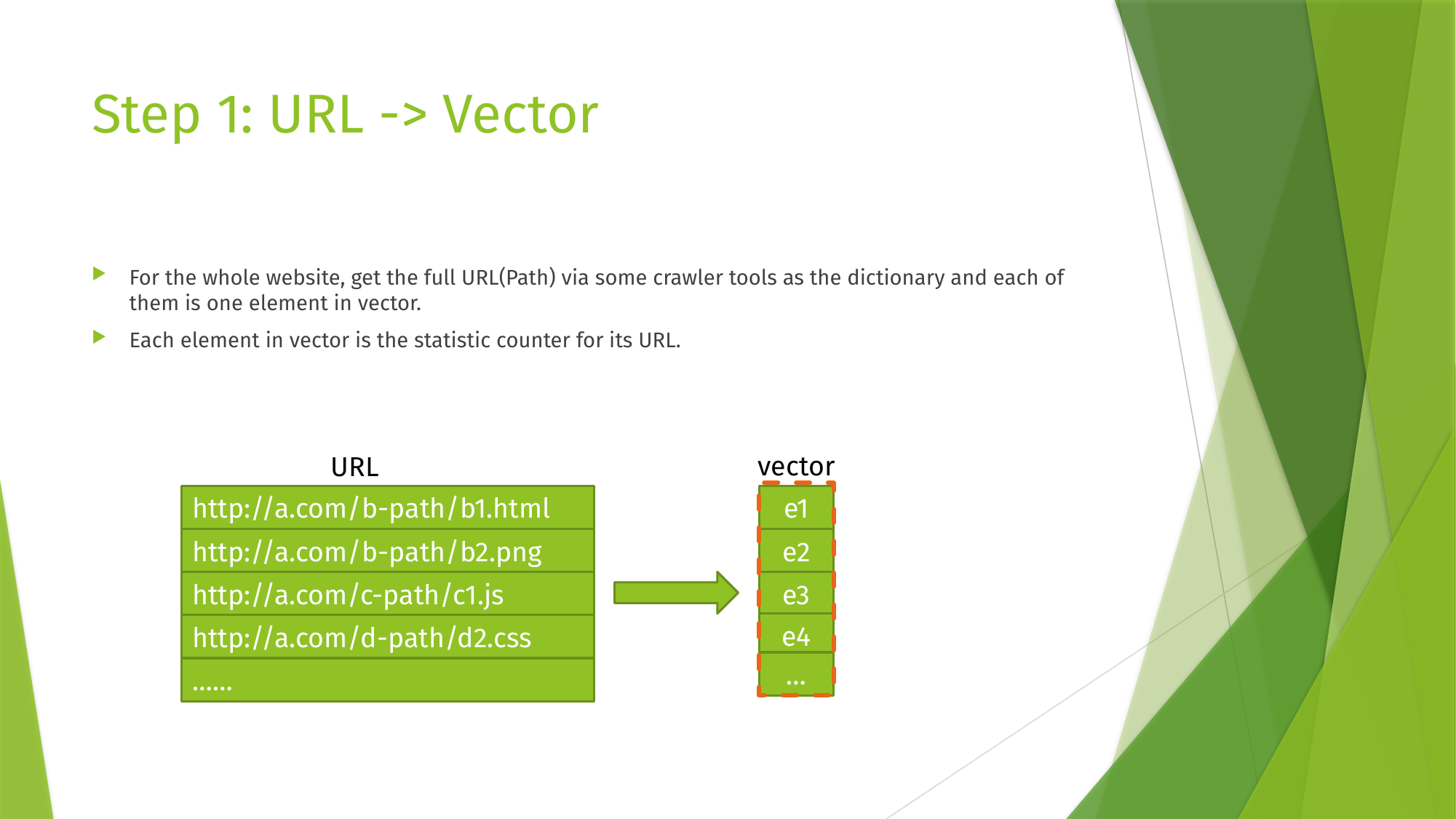

# Step 1: URL -> Vector
For the whole website, get the full URL(Path) via some crawler tools as the dictionary and each of them is one element in vector.
Each element in vector is the statistic counter for its URL.
vector
URL

http://a.com/b-path/b1.html
e1
http://a.com/b-path/b2.png
e2
http://a.com/c-path/c1.js

e3
e4
http://a.com/d-path/d2.css
…
……